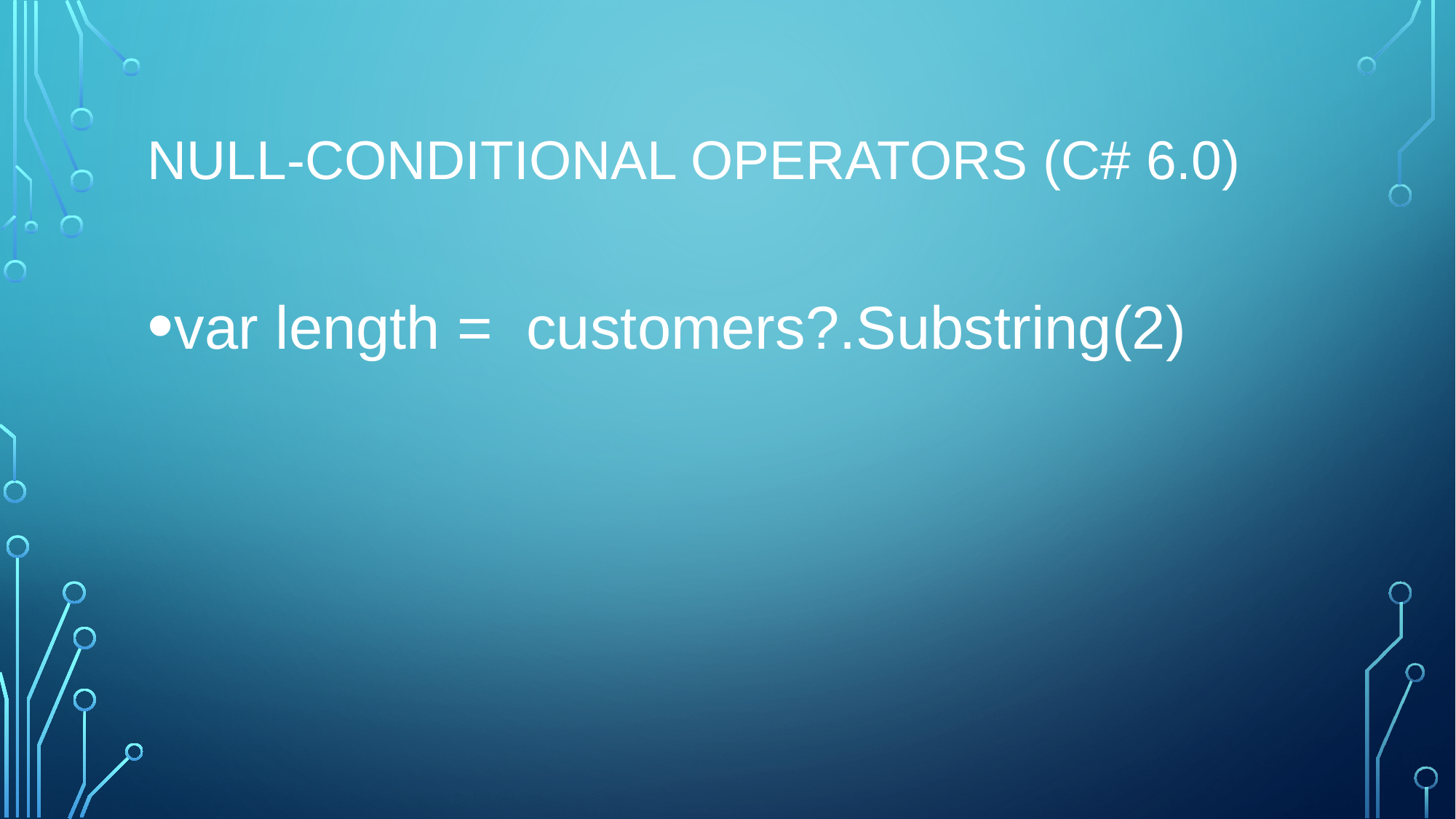

# Null-conditional Operators (C# 6.0)
var length =  customers?.Substring(2)